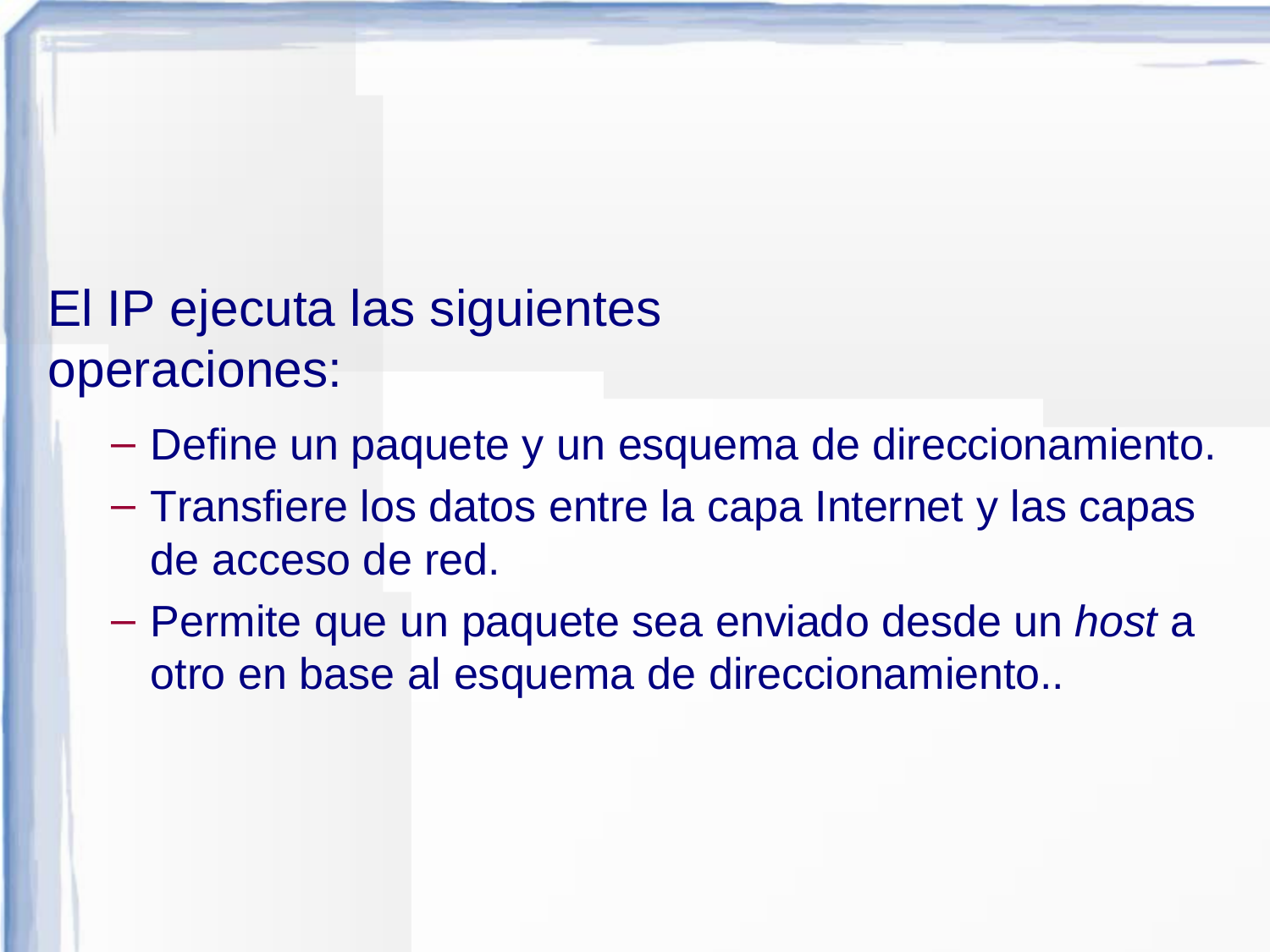

El IP ejecuta las siguientes operaciones:
Define un paquete y un esquema de direccionamiento.
Transfiere los datos entre la capa Internet y las capas de acceso de red.
Permite que un paquete sea enviado desde un host a otro en base al esquema de direccionamiento..